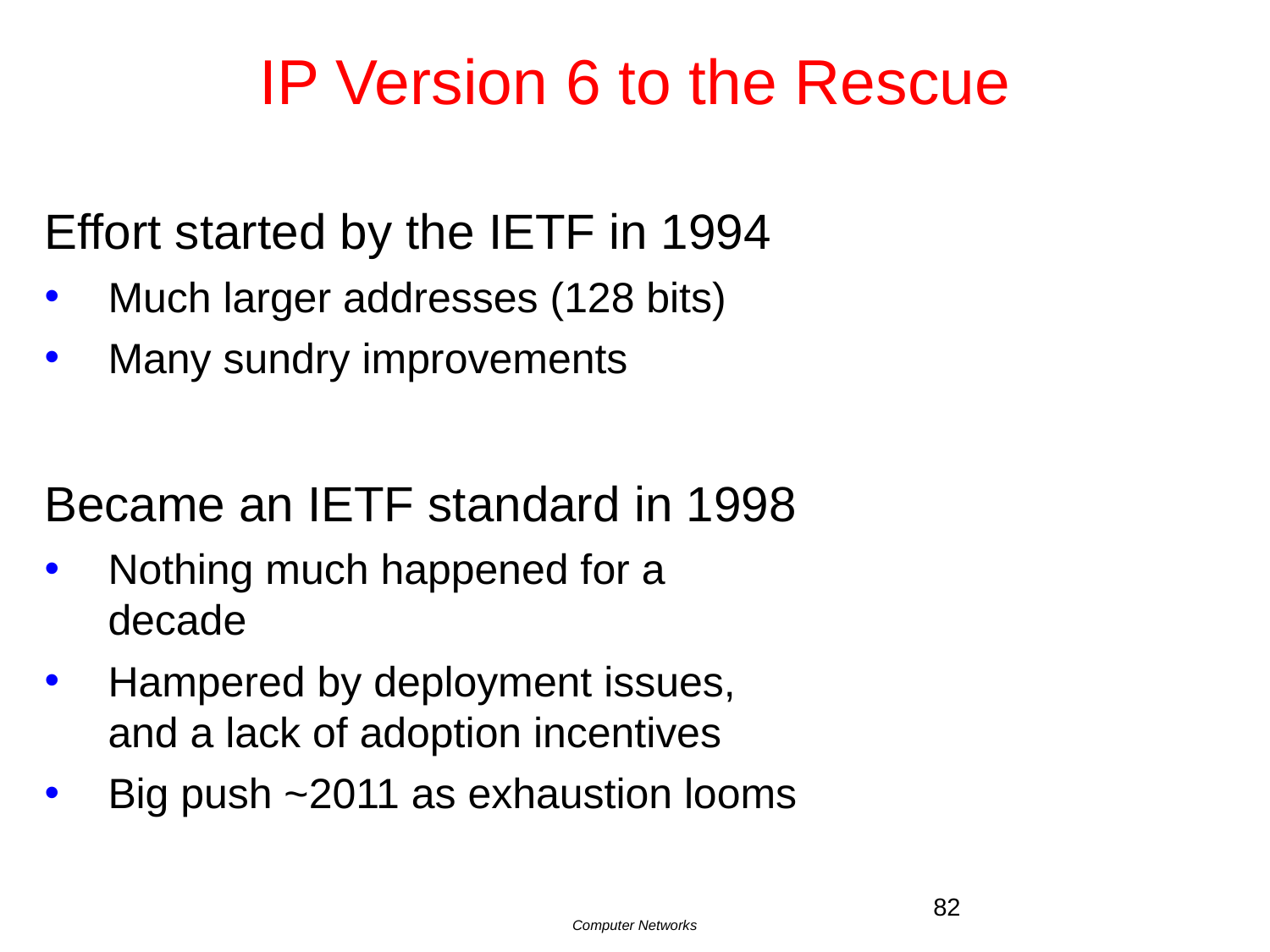

# IP Version 6 to the Rescue
Effort started by the IETF in 1994
Much larger addresses (128 bits)
Many sundry improvements

Became an IETF standard in 1998
Nothing much happened for a decade
Hampered by deployment issues, and a lack of adoption incentives
Big push ~2011 as exhaustion looms
82
Computer Networks